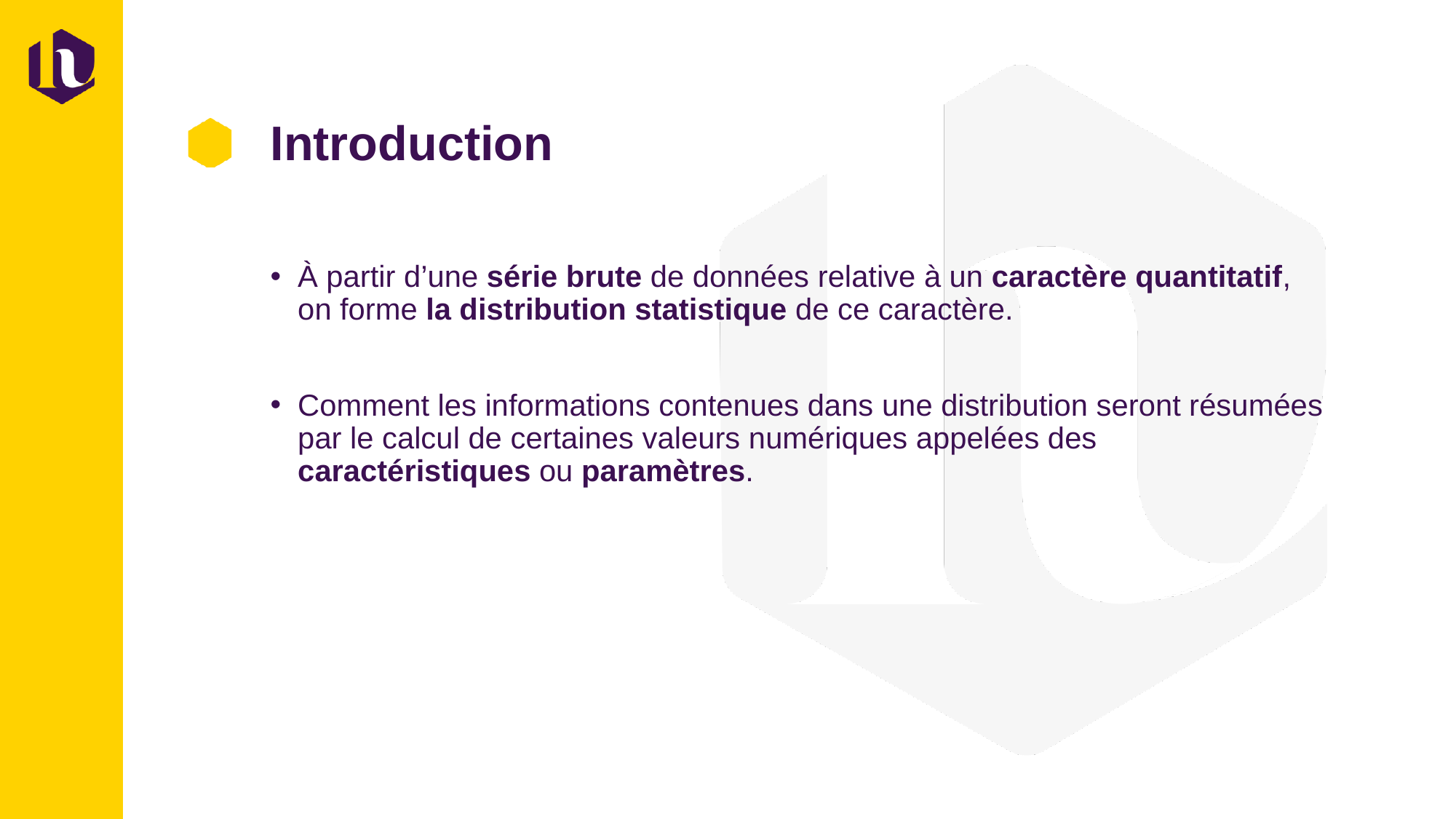

# Introduction
À partir d’une série brute de données relative à un caractère quantitatif, on forme la distribution statistique de ce caractère.

Comment les informations contenues dans une distribution seront résumées par le calcul de certaines valeurs numériques appelées des caractéristiques ou paramètres.